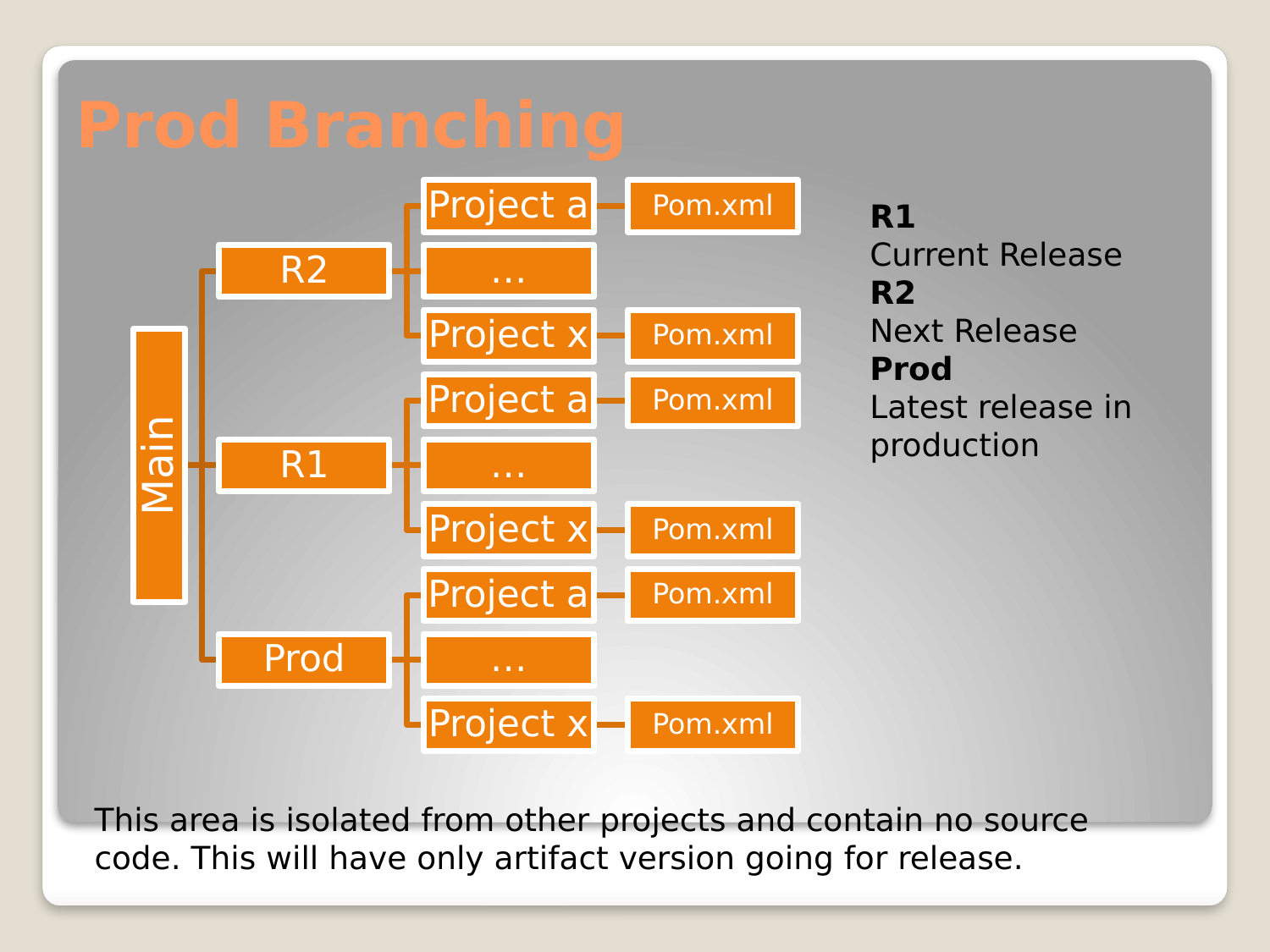

# Prod Branching

Main
R2
Project a
Pom.xml
…
Project x
Pom.xml
R1
Project a
Pom.xml
…
Project x
Pom.xml
Prod
Project a
Pom.xml
…
Project x
Pom.xml
R1
Current Release
R2
Next Release
Prod
Latest release in production
This area is isolated from other projects and contain no source code. This will have only artifact version going for release.